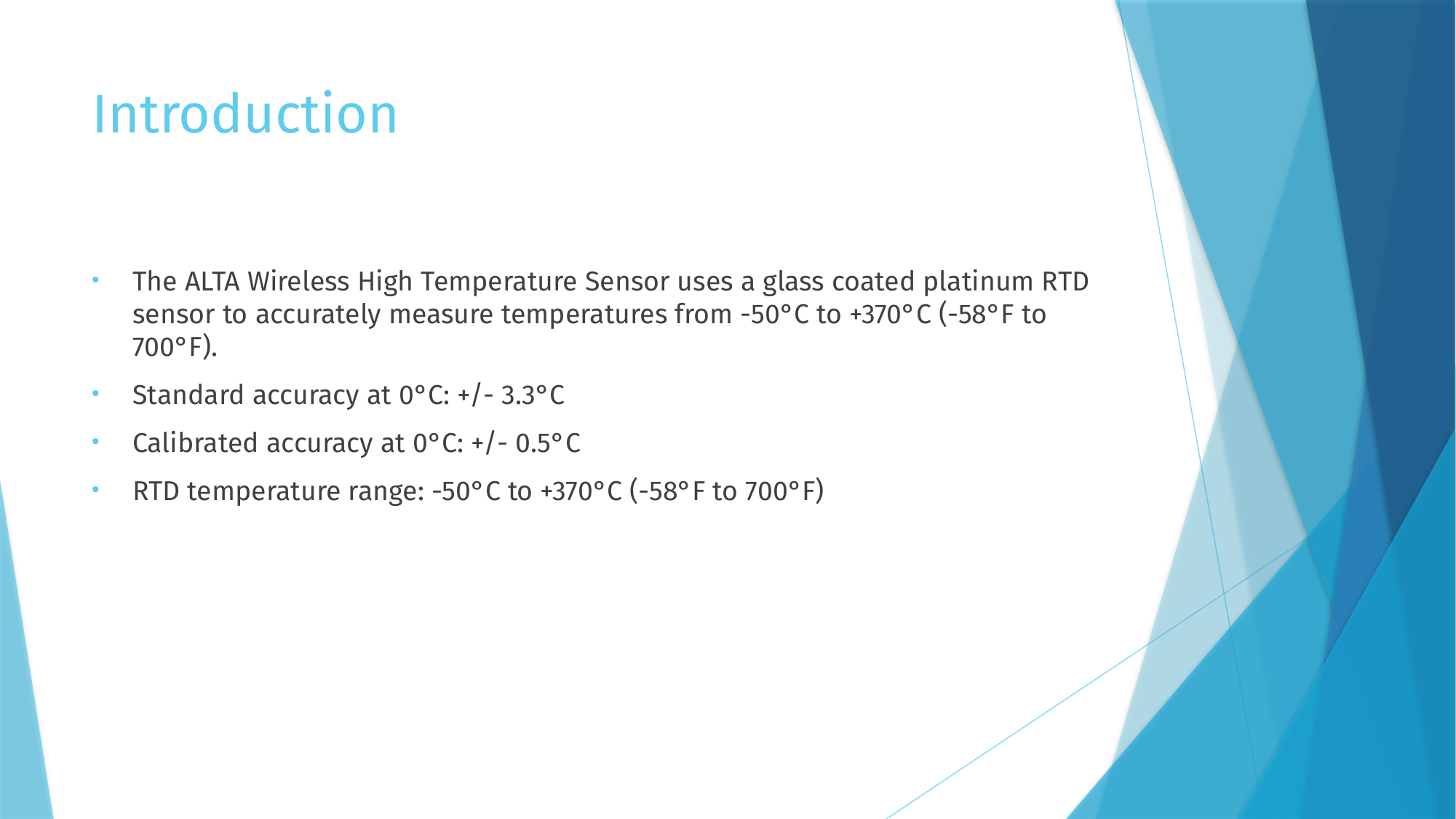

# Introduction
The ALTA Wireless High Temperature Sensor uses a glass coated platinum RTD sensor to accurately measure temperatures from -50°C to +370°C (-58°F to 700°F).
Standard accuracy at 0°C: +/- 3.3°C
Calibrated accuracy at 0°C: +/- 0.5°C
RTD temperature range: -50°C to +370°C (-58°F to 700°F)